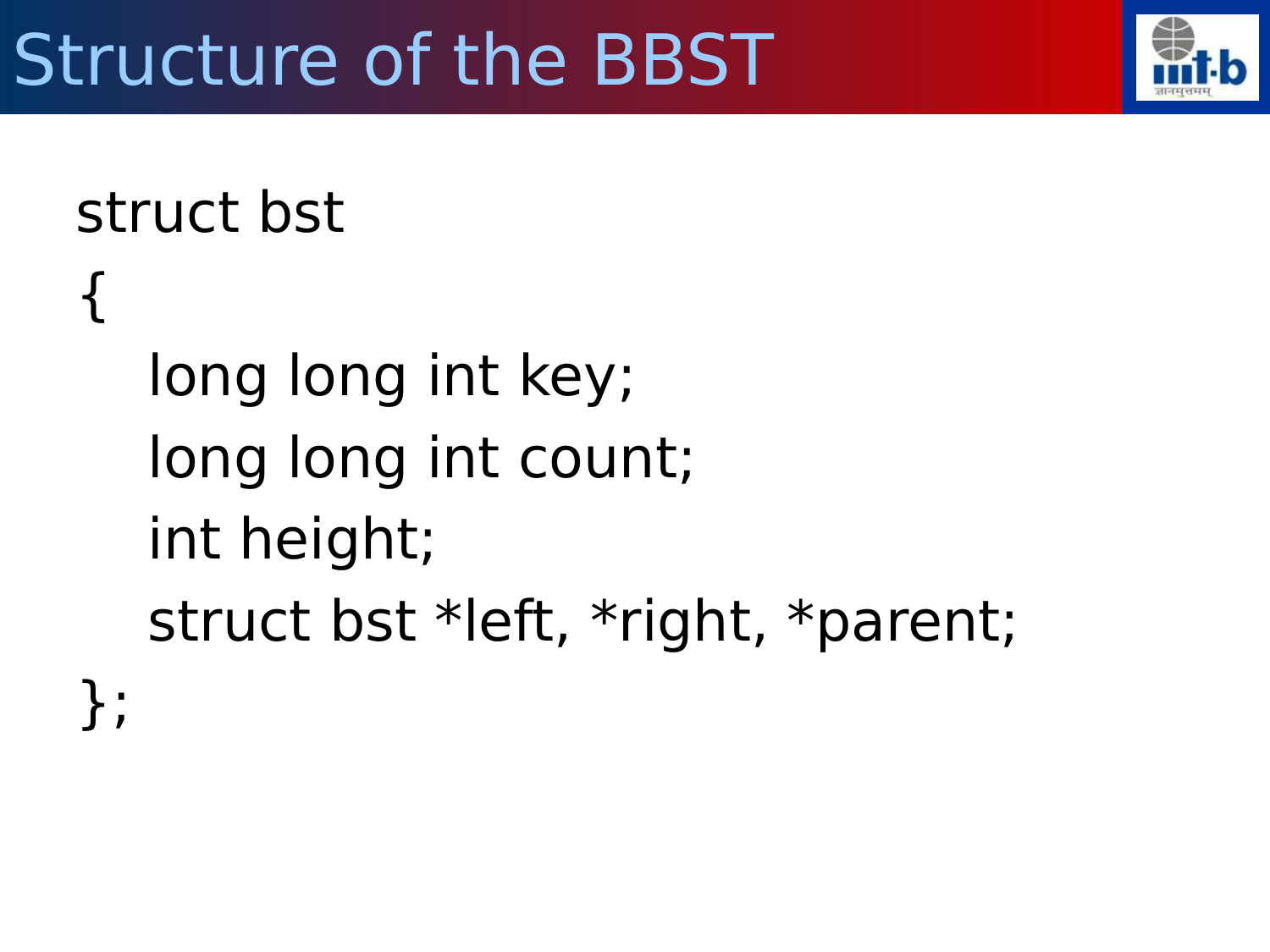

Structure of the BBST
struct bst
{
    long long int key;
    long long int count;
    int height;
    struct bst *left, *right, *parent;
};